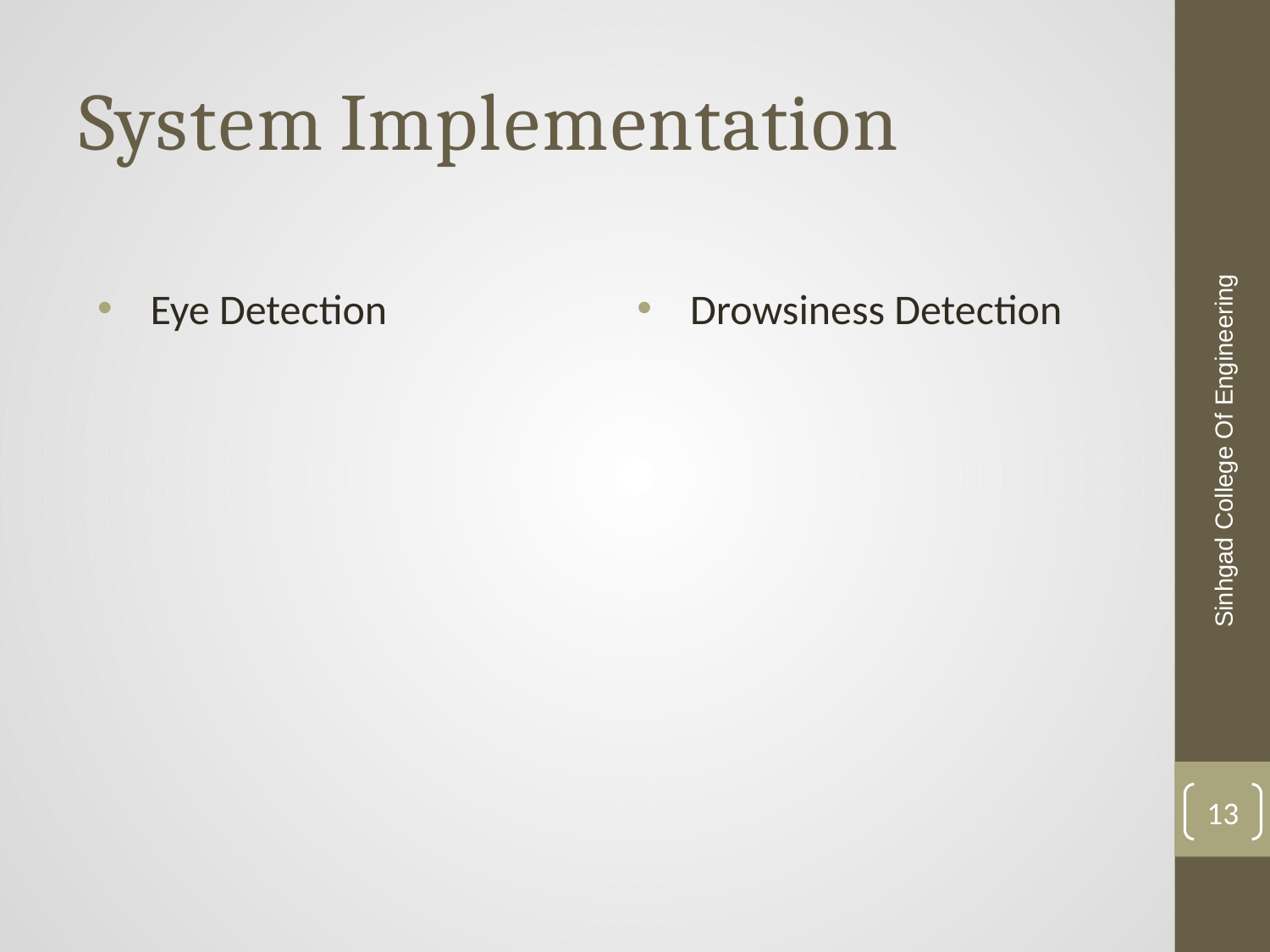

# System Implementation
Eye Detection
Drowsiness Detection
Sinhgad College Of Engineering
13